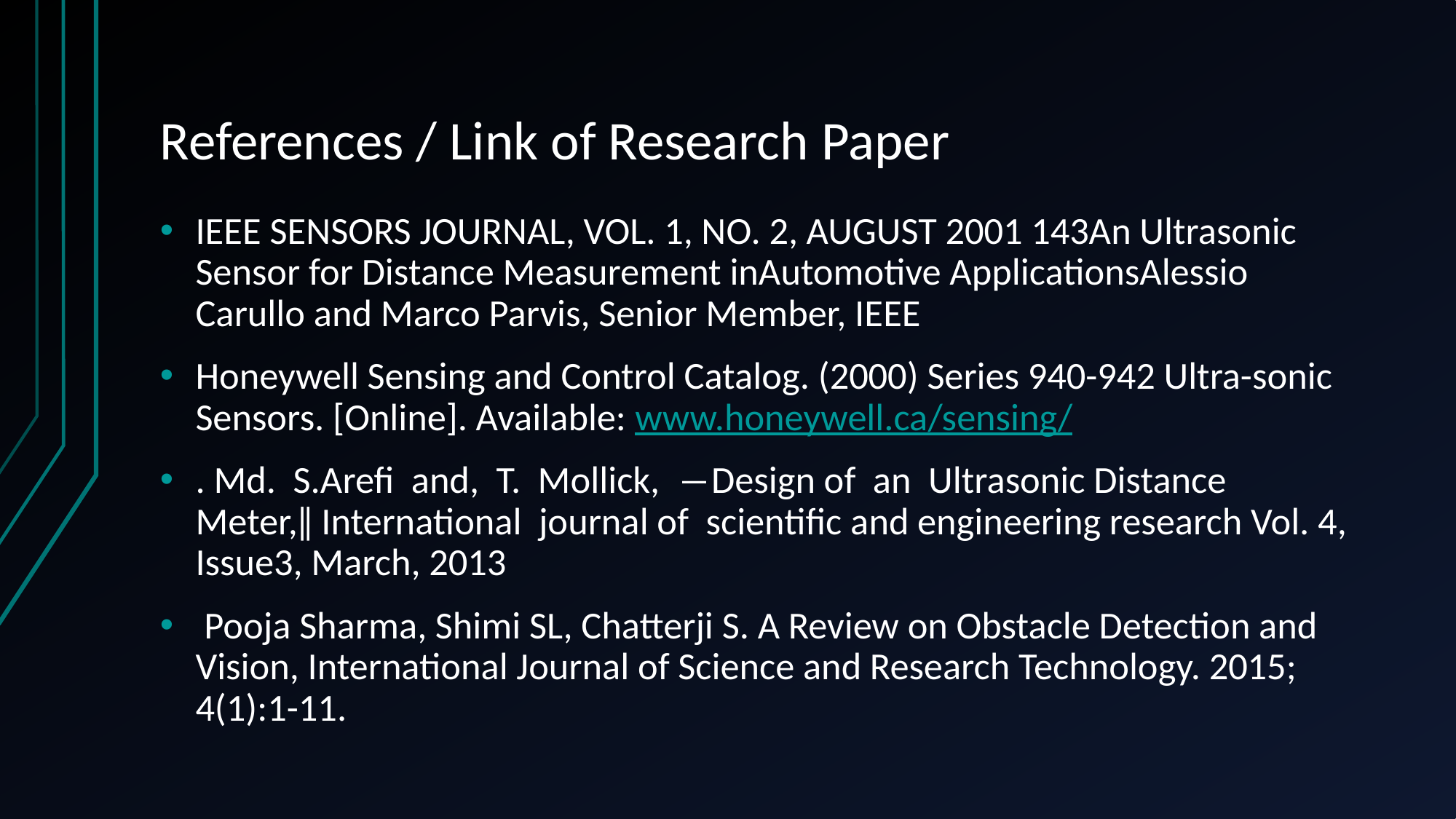

# References / Link of Research Paper
IEEE SENSORS JOURNAL, VOL. 1, NO. 2, AUGUST 2001 143An Ultrasonic Sensor for Distance Measurement inAutomotive ApplicationsAlessio Carullo and Marco Parvis, Senior Member, IEEE
Honeywell Sensing and Control Catalog. (2000) Series 940-942 Ultra-sonic Sensors. [Online]. Available: www.honeywell.ca/sensing/
. Md.  S.Arefi  and,  T.  Mollick,  ―Design of  an  Ultrasonic Distance  Meter,‖ International  journal of  scientific and engineering research Vol. 4, Issue3, March, 2013
 Pooja Sharma, Shimi SL, Chatterji S. A Review on Obstacle Detection and Vision, International Journal of Science and Research Technology. 2015; 4(1):1-11.